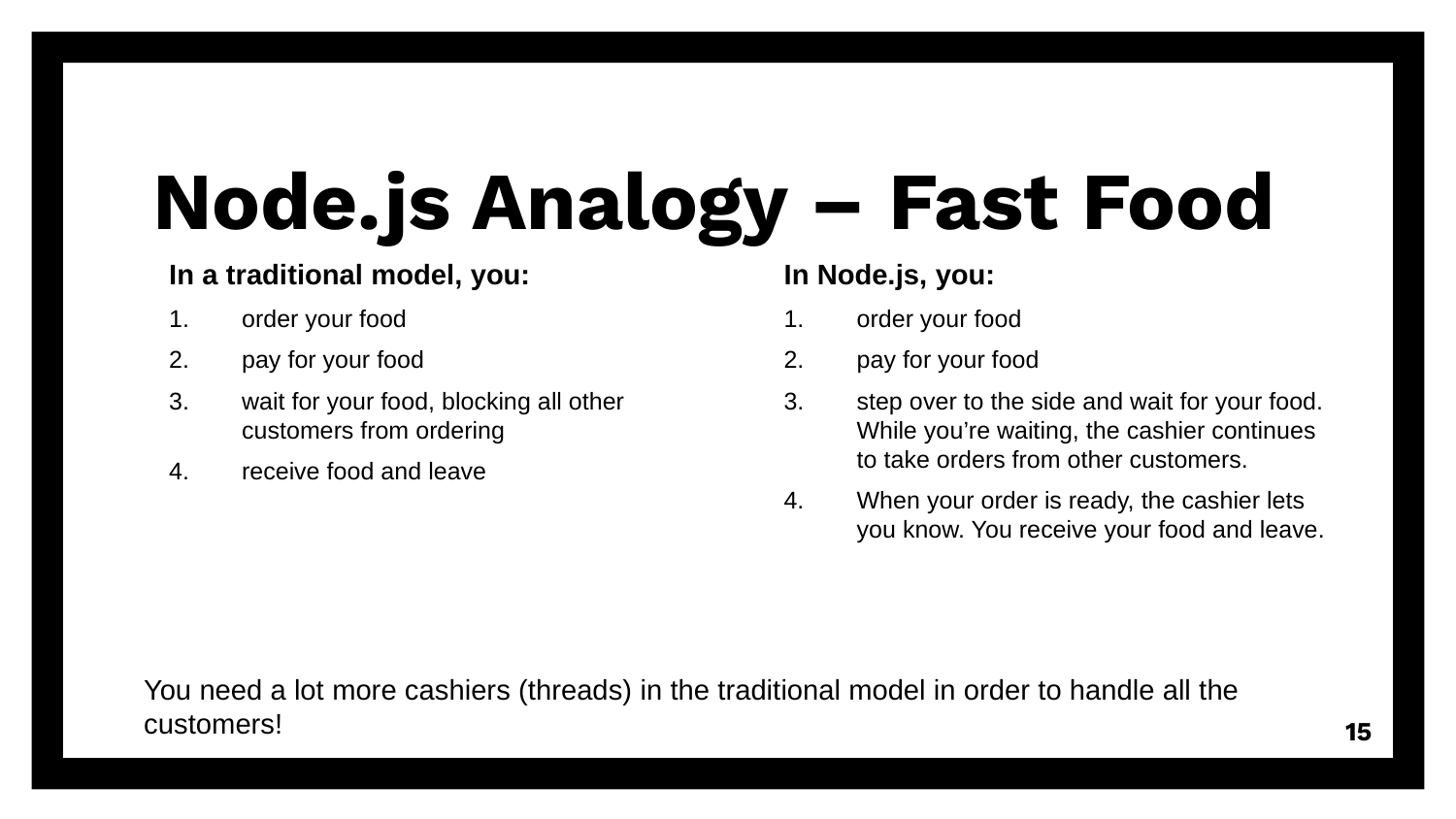

# Node.js Analogy – Fast Food
In a traditional model, you:
order your food
pay for your food
wait for your food, blocking all other customers from ordering
receive food and leave
In Node.js, you:
order your food
pay for your food
step over to the side and wait for your food. While you’re waiting, the cashier continues to take orders from other customers.
When your order is ready, the cashier lets you know. You receive your food and leave.
You need a lot more cashiers (threads) in the traditional model in order to handle all the customers!
15